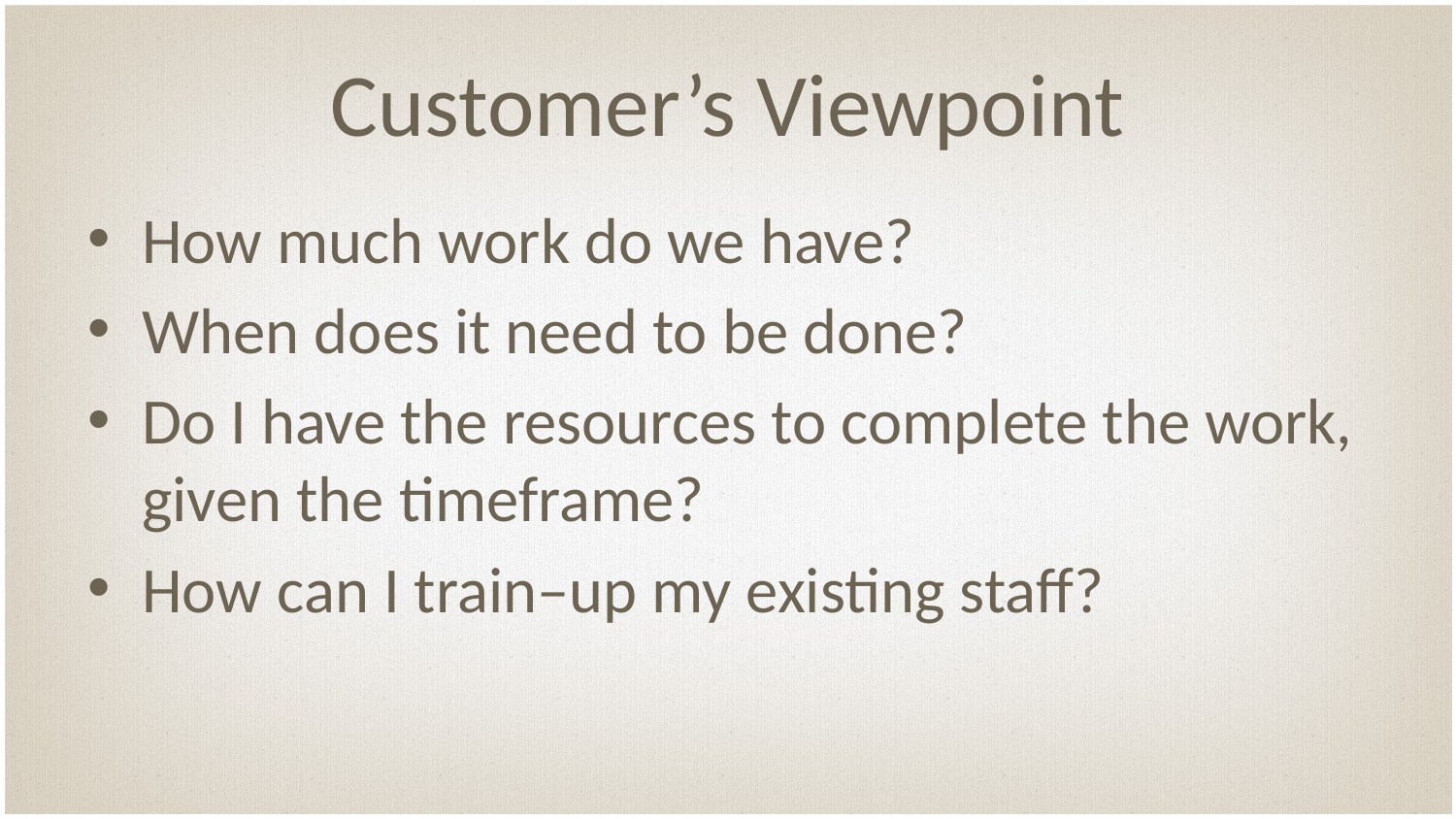

# Customer’s Viewpoint
How much work do we have?
When does it need to be done?
Do I have the resources to complete the work, given the timeframe?
How can I train–up my existing staff?